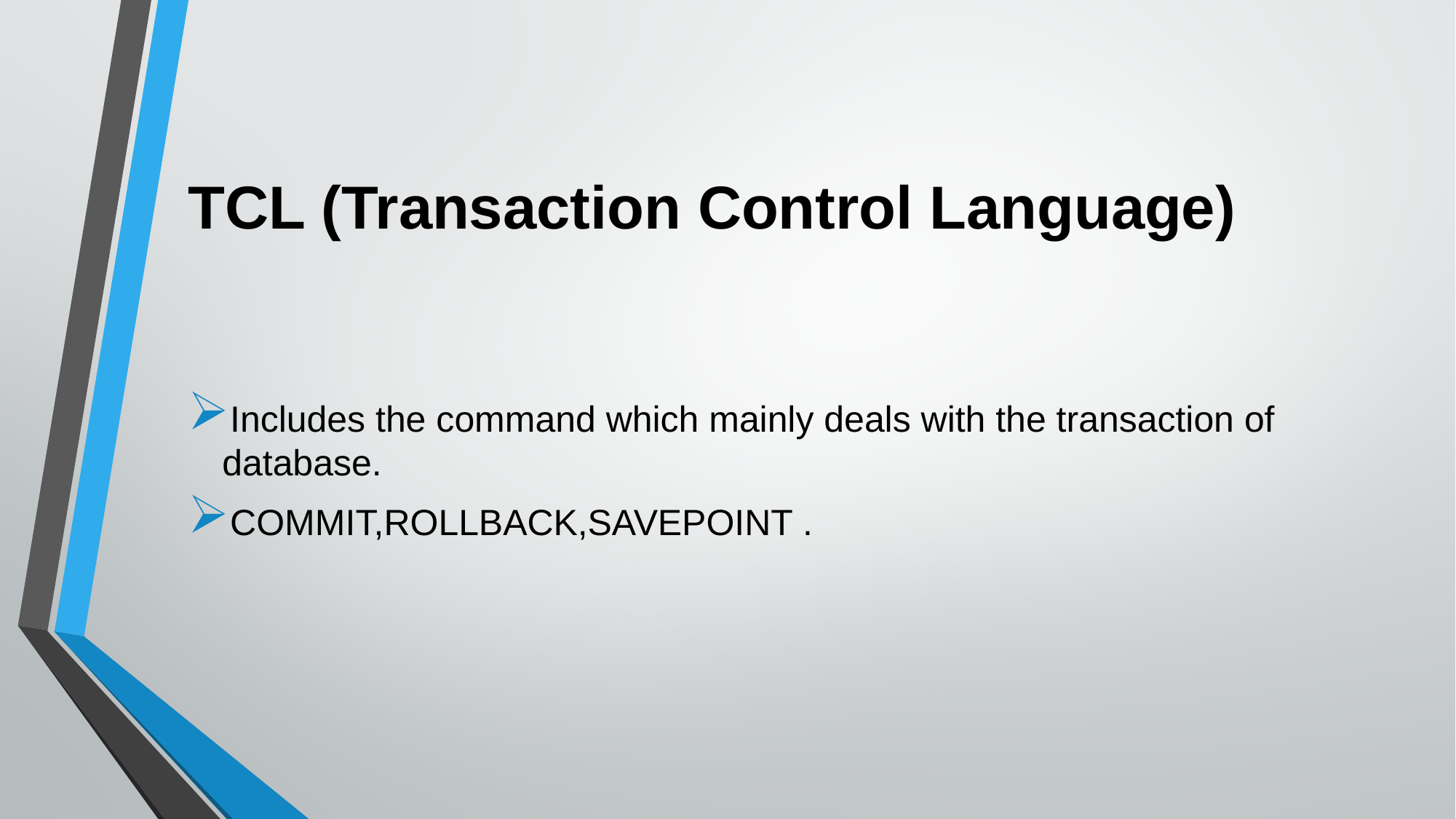

# TCL (Transaction Control Language)
Includes the command which mainly deals with the transaction of database.
COMMIT,ROLLBACK,SAVEPOINT .